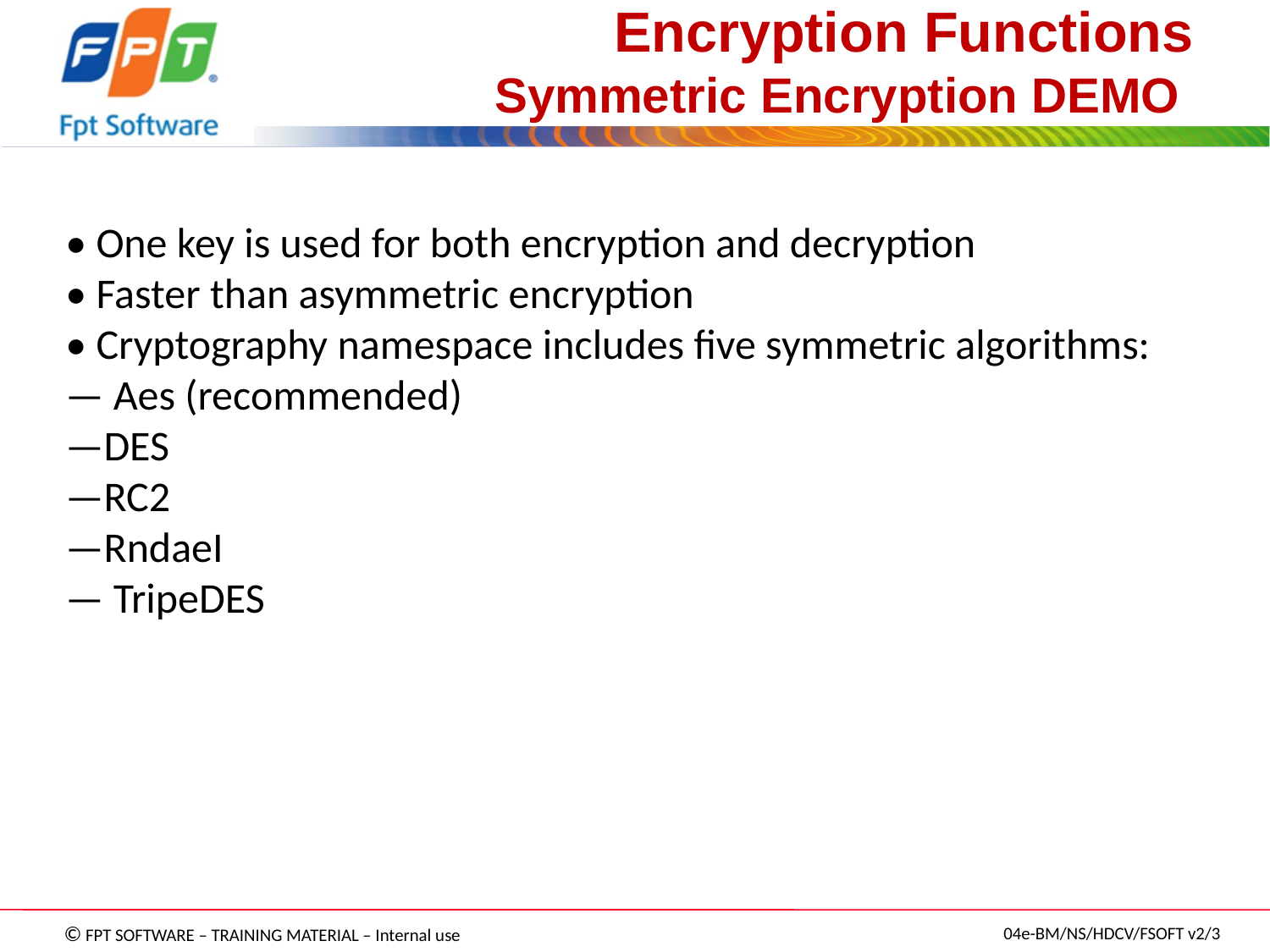

Encryption Functions
Symmetric Encryption DEMO
• One key is used for both encryption and decryption
• Faster than asymmetric encryption
• Cryptography namespace includes five symmetric algorithms:
— Aes (recommended)
—DES
—RC2
—RndaeI
— TripeDES